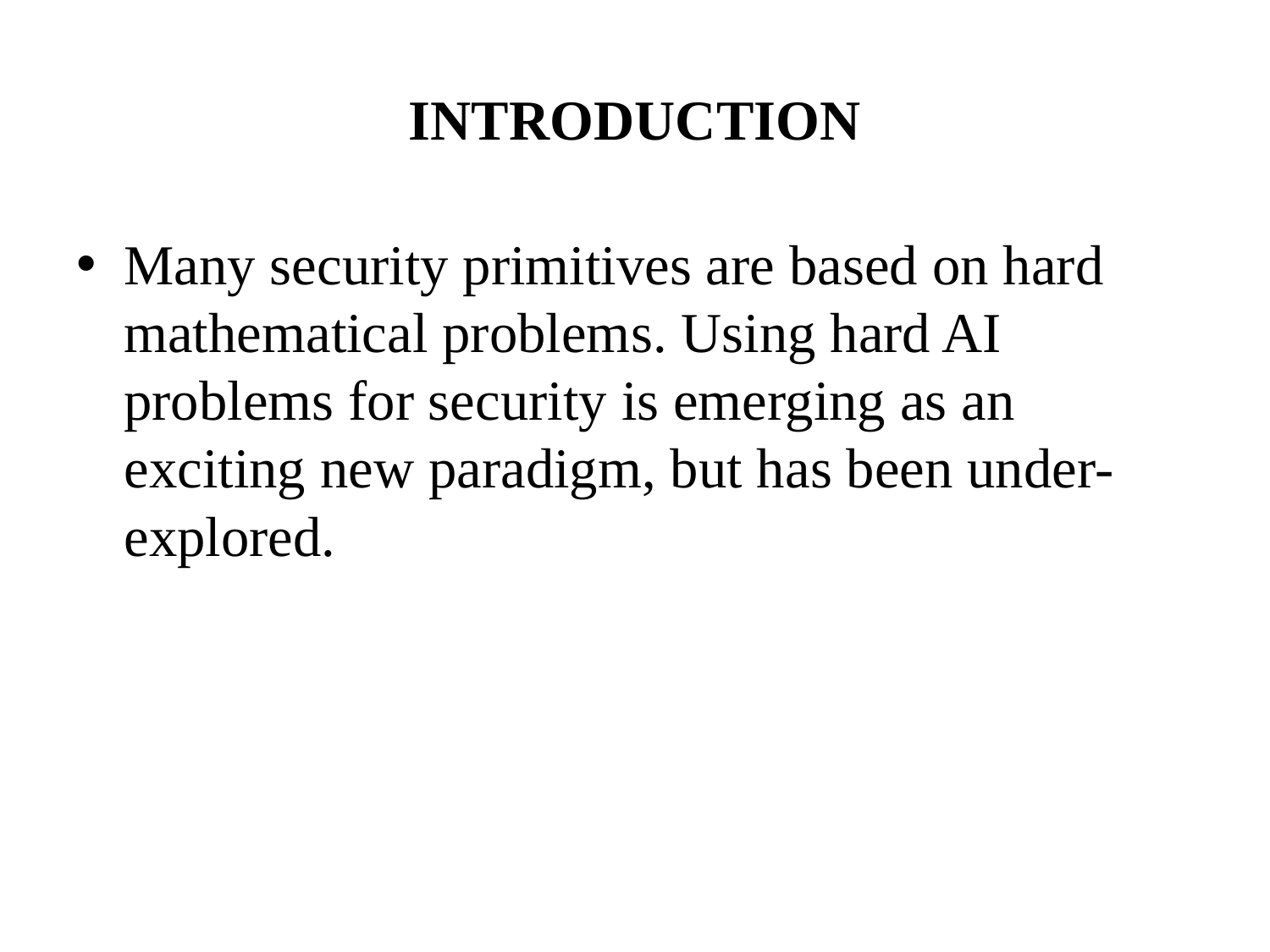

# INTRODUCTION
Many security primitives are based on hard mathematical problems. Using hard AI problems for security is emerging as an exciting new paradigm, but has been under-explored.